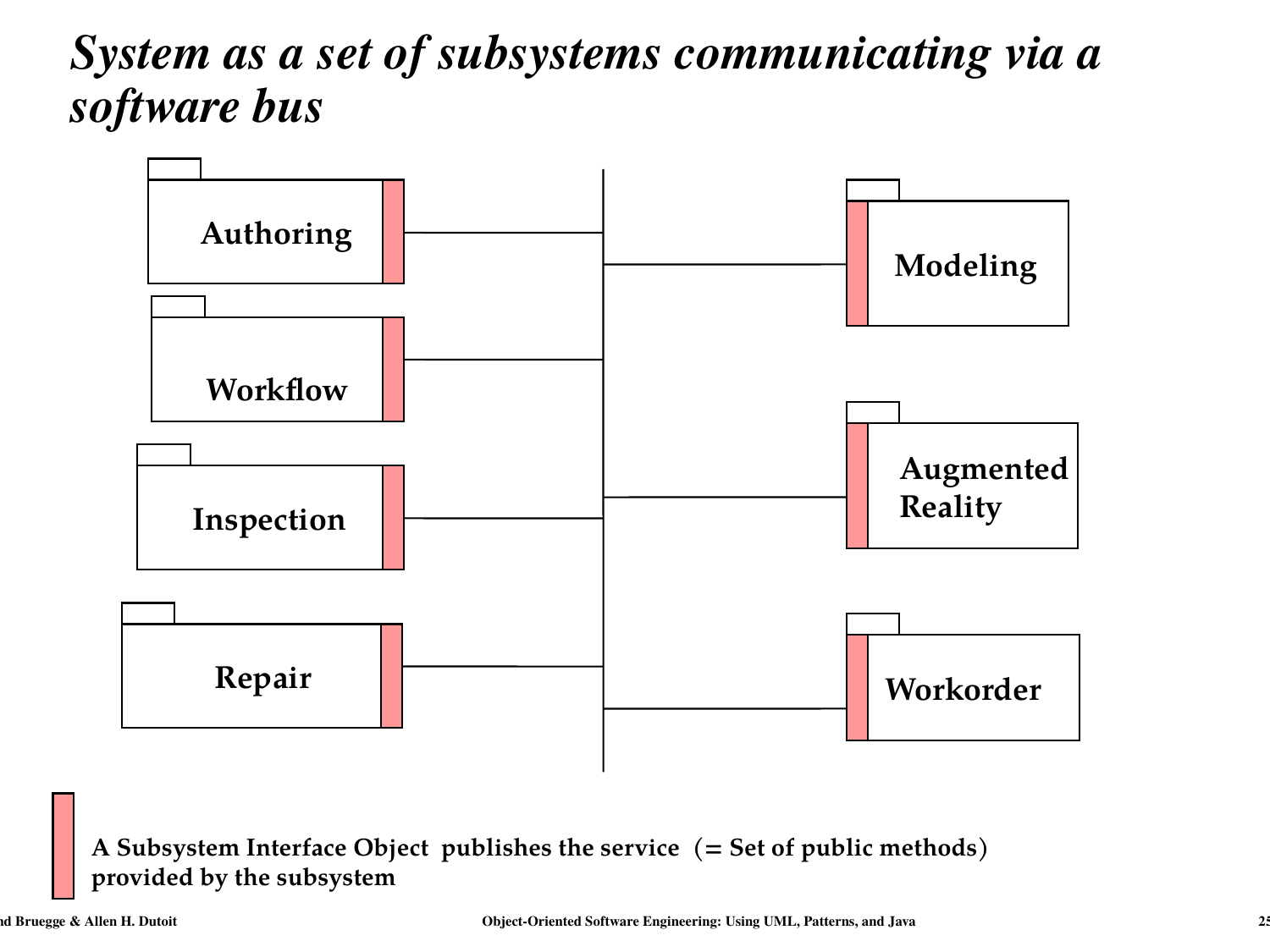

# System as a set of subsystems communicating via a software bus

Authoring

  Modeling

Workflow

     Augmented
     Reality

Inspection

          Repair

Workorder

A Subsystem Interface Object  publishes the service  (= Set of public methods)
provided by the subsystem